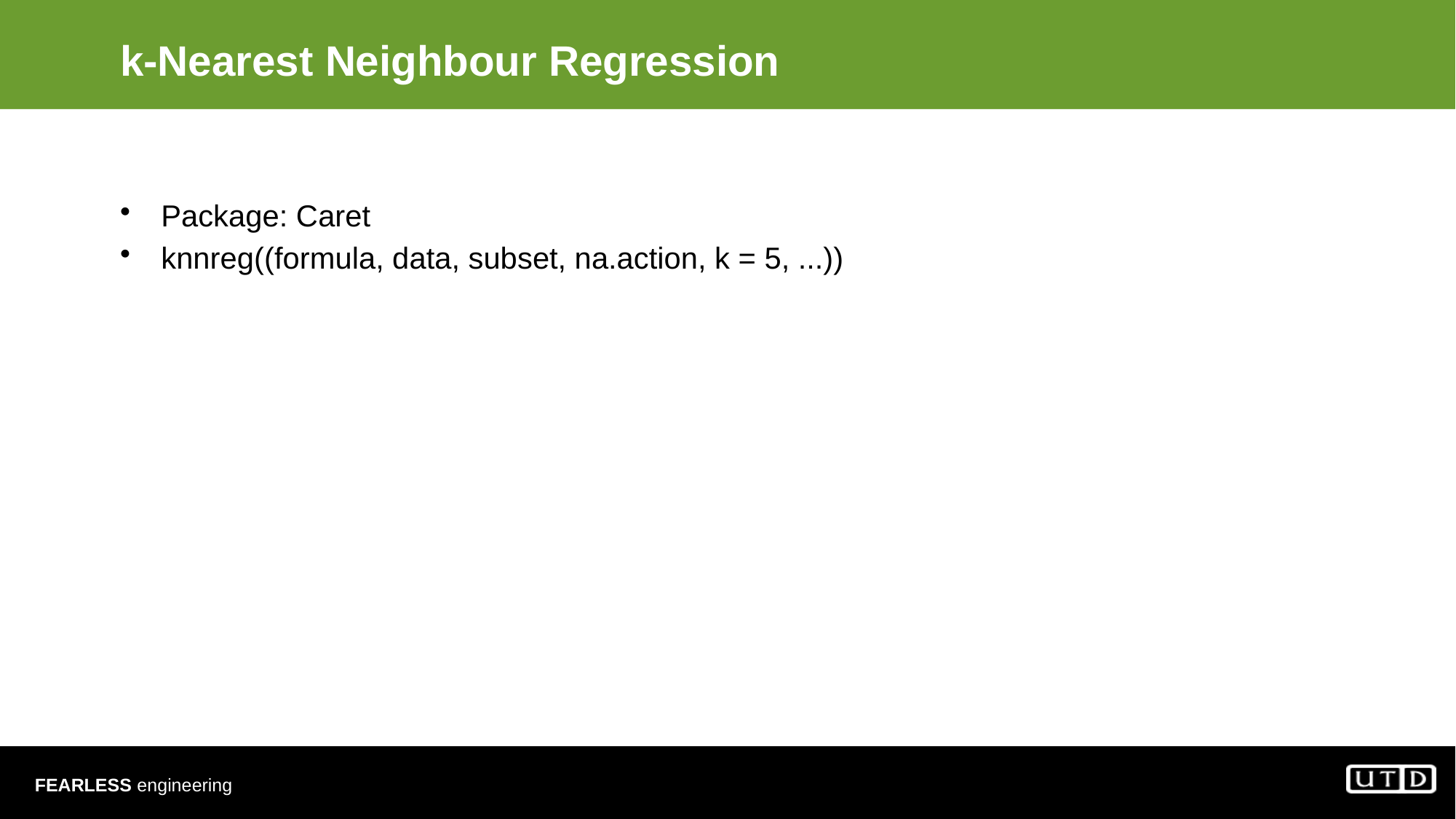

# k-Nearest Neighbour Regression
Package: Caret
knnreg((formula, data, subset, na.action, k = 5, ...))